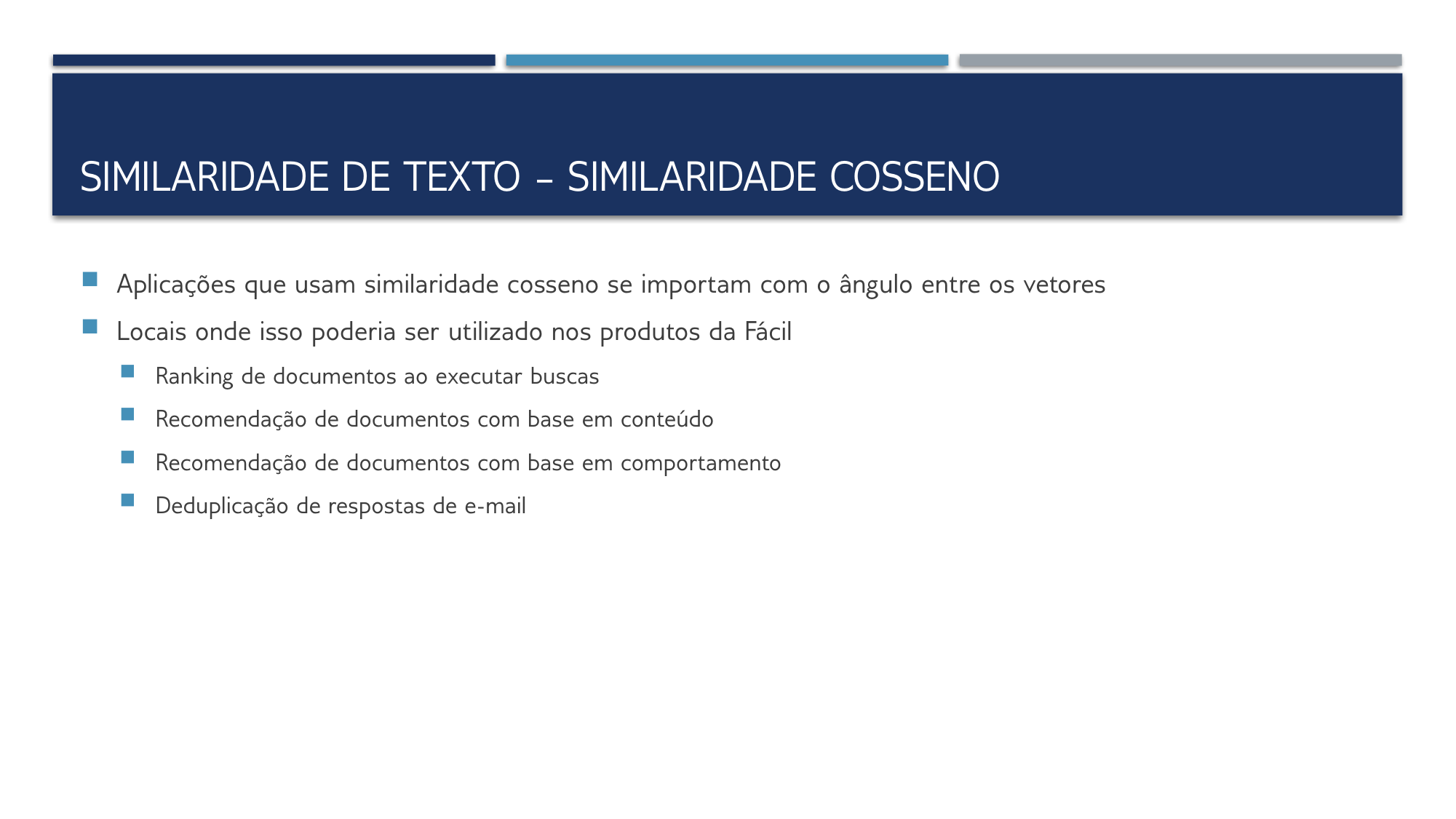

# Similaridade de texto – similaridade cosseno
Aplicações que usam similaridade cosseno se importam com o ângulo entre os vetores
Locais onde isso poderia ser utilizado nos produtos da Fácil
Ranking de documentos ao executar buscas
Recomendação de documentos com base em conteúdo
Recomendação de documentos com base em comportamento
Deduplicação de respostas de e-mail